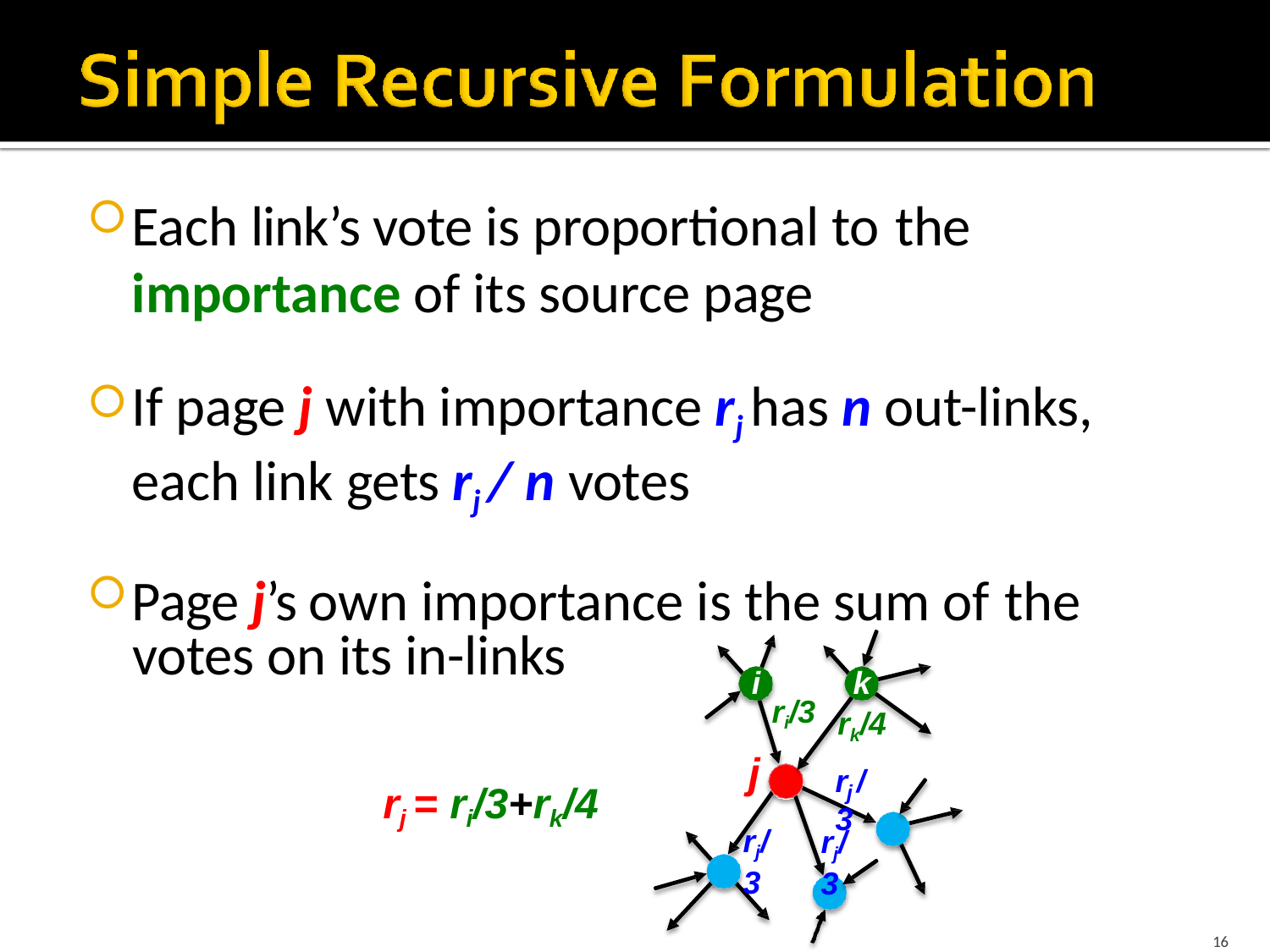

Each link’s vote is proportional to the
importance of its source page
If page j with importance rj has n out-links,  each link gets rj / n votes
Page j’s own importance is the sum of the
votes on its in-links

k
rk/4
i

ri/3

j
rj/3
r /3

rj = ri/3+rk/4

j

rj/3

16